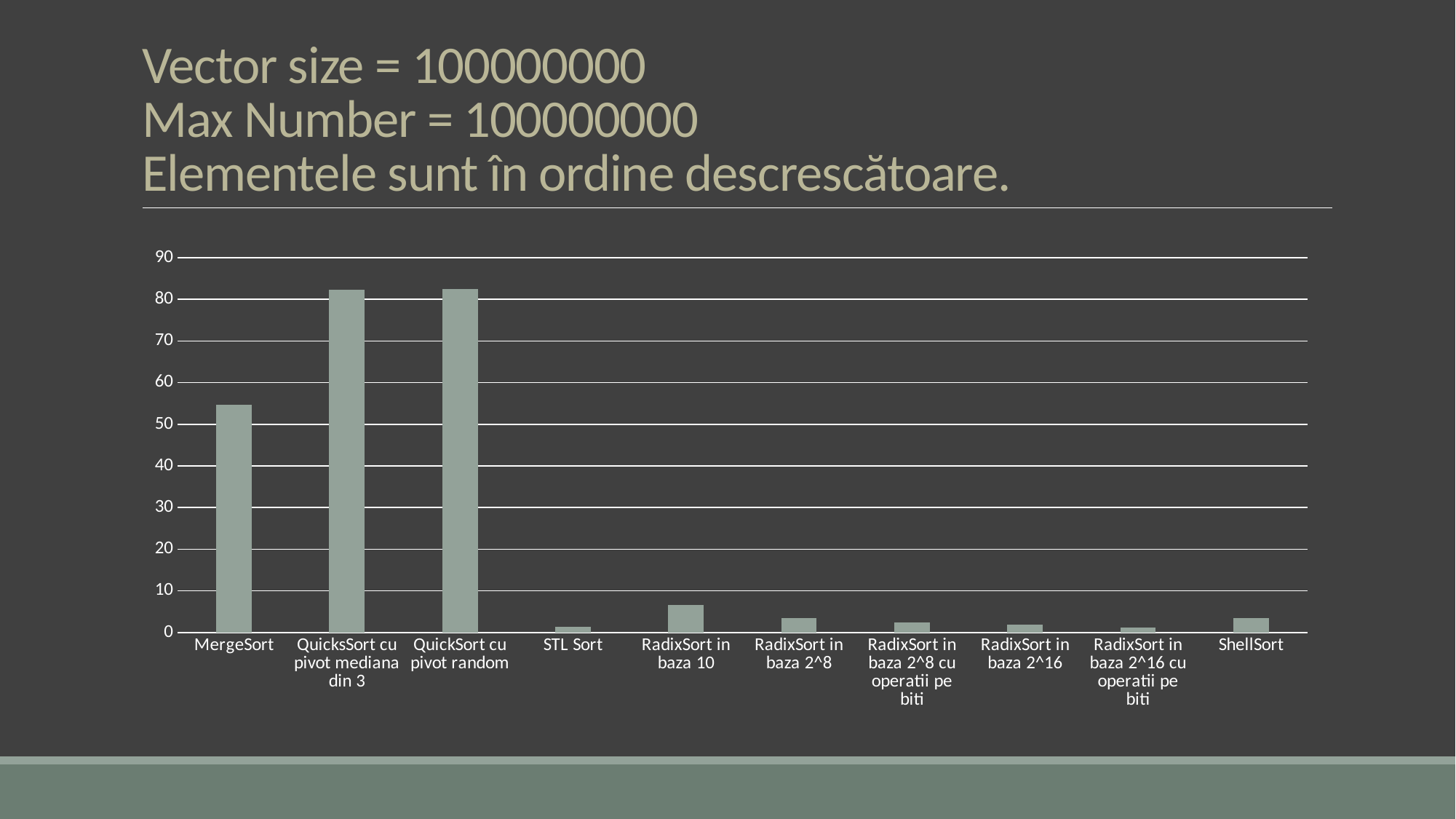

# Vector size = 100000000 Max Number = 100000000 Elementele sunt în ordine descrescătoare.

### Chart

| Category | Column1 |
|---|---|
| MergeSort | 54.7372 |
| QuicksSort cu pivot mediana din 3 | 82.3446 |
| QuickSort cu pivot random | 82.5081 |
| STL Sort | 1.38144 |
| RadixSort in baza 10 | 6.60847 |
| RadixSort in baza 2^8 | 3.52757 |
| RadixSort in baza 2^8 cu operatii pe biti | 2.48118 |
| RadixSort in baza 2^16 | 1.91162 |
| RadixSort in baza 2^16 cu operatii pe biti | 1.18559 |
| ShellSort | 3.5523 |